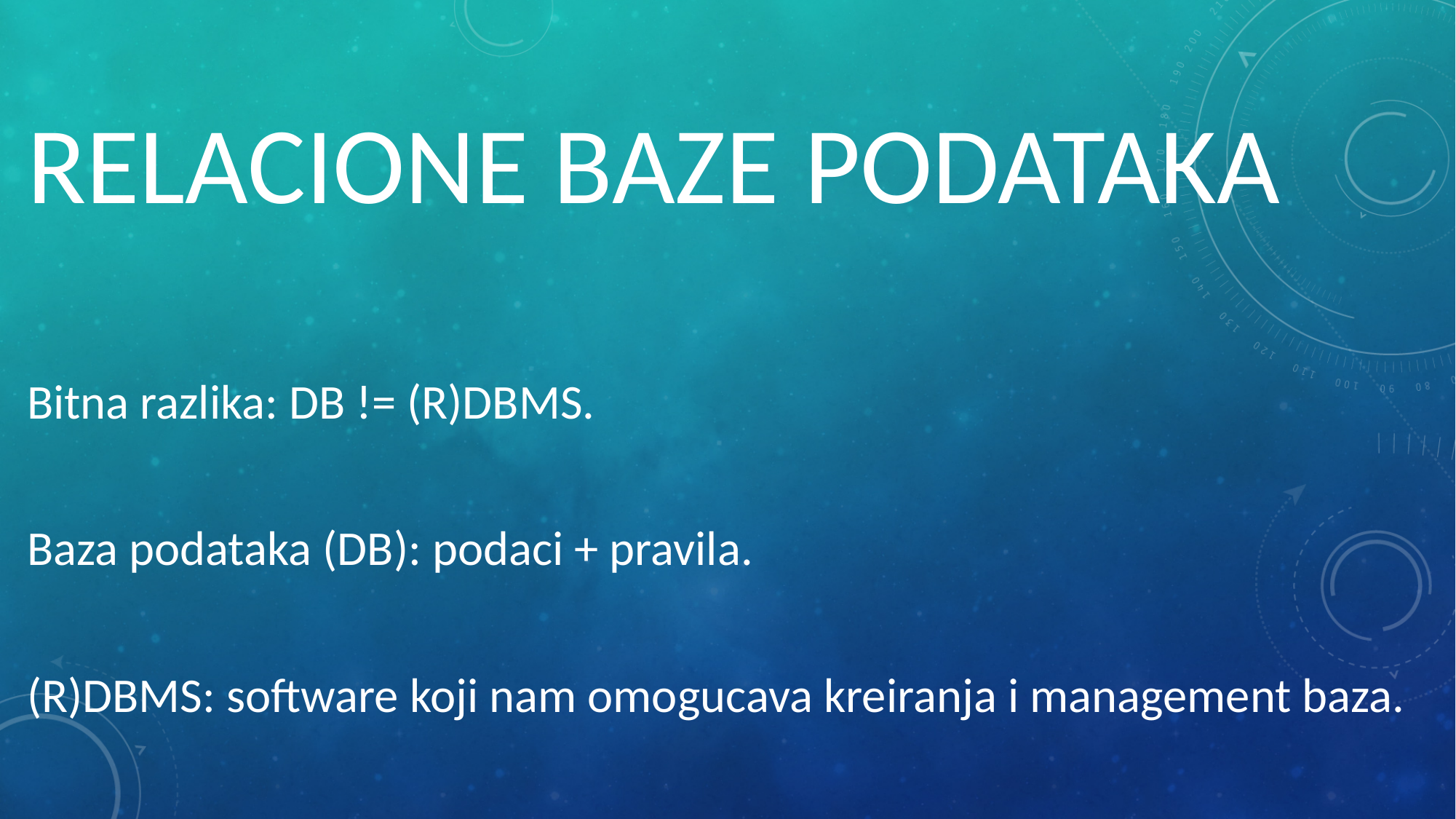

# RELACIONE BAZE PODATAKA
Bitna razlika: DB != (R)DBMS.

Baza podataka (DB): podaci + pravila.

(R)DBMS: software koji nam omogucava kreiranja i management baza.